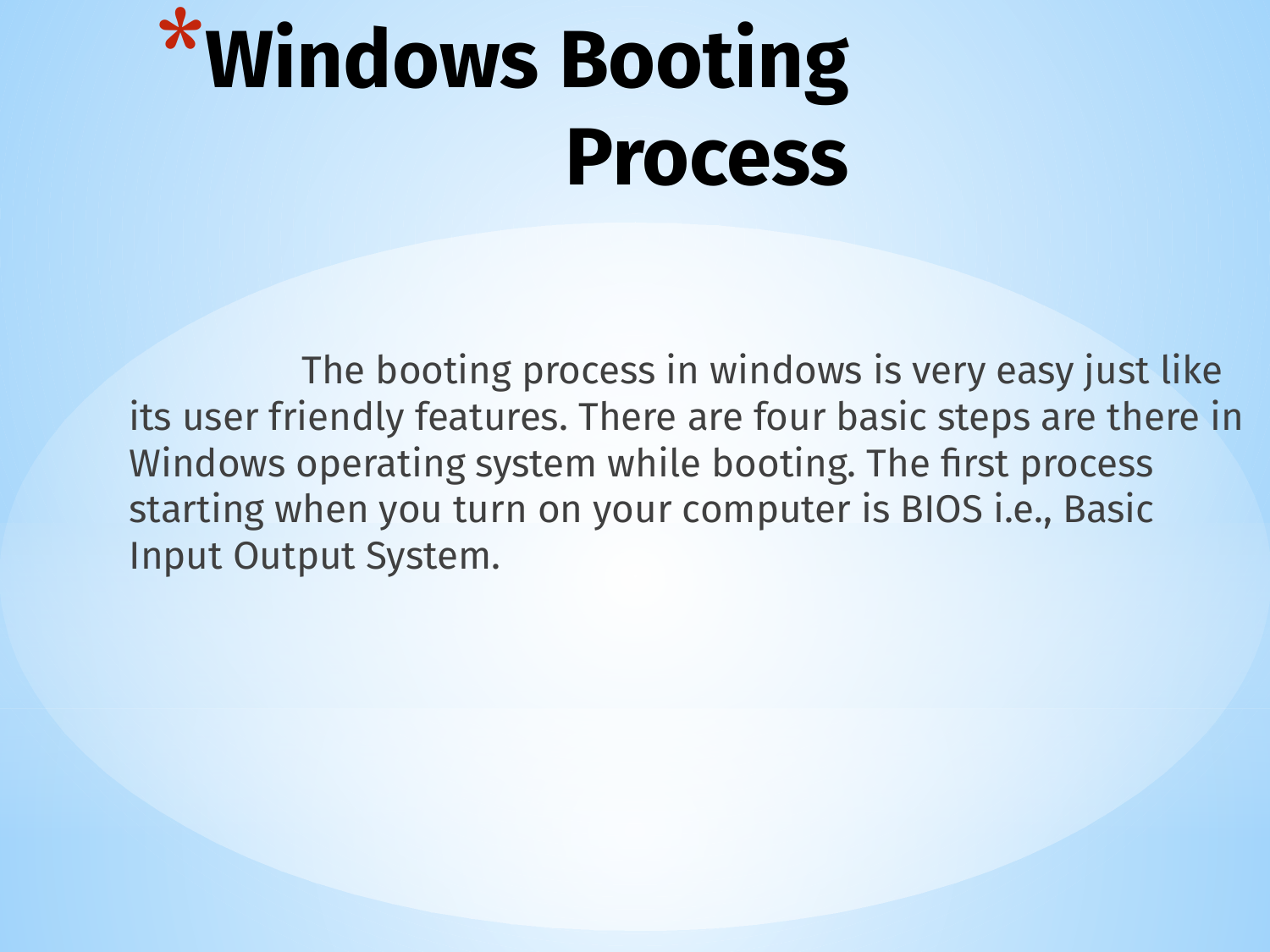

# Windows Booting Process
                 The booting process in windows is very easy just like its user friendly features. There are four basic steps are there in Windows operating system while booting. The first process starting when you turn on your computer is BIOS i.e., Basic Input Output System.